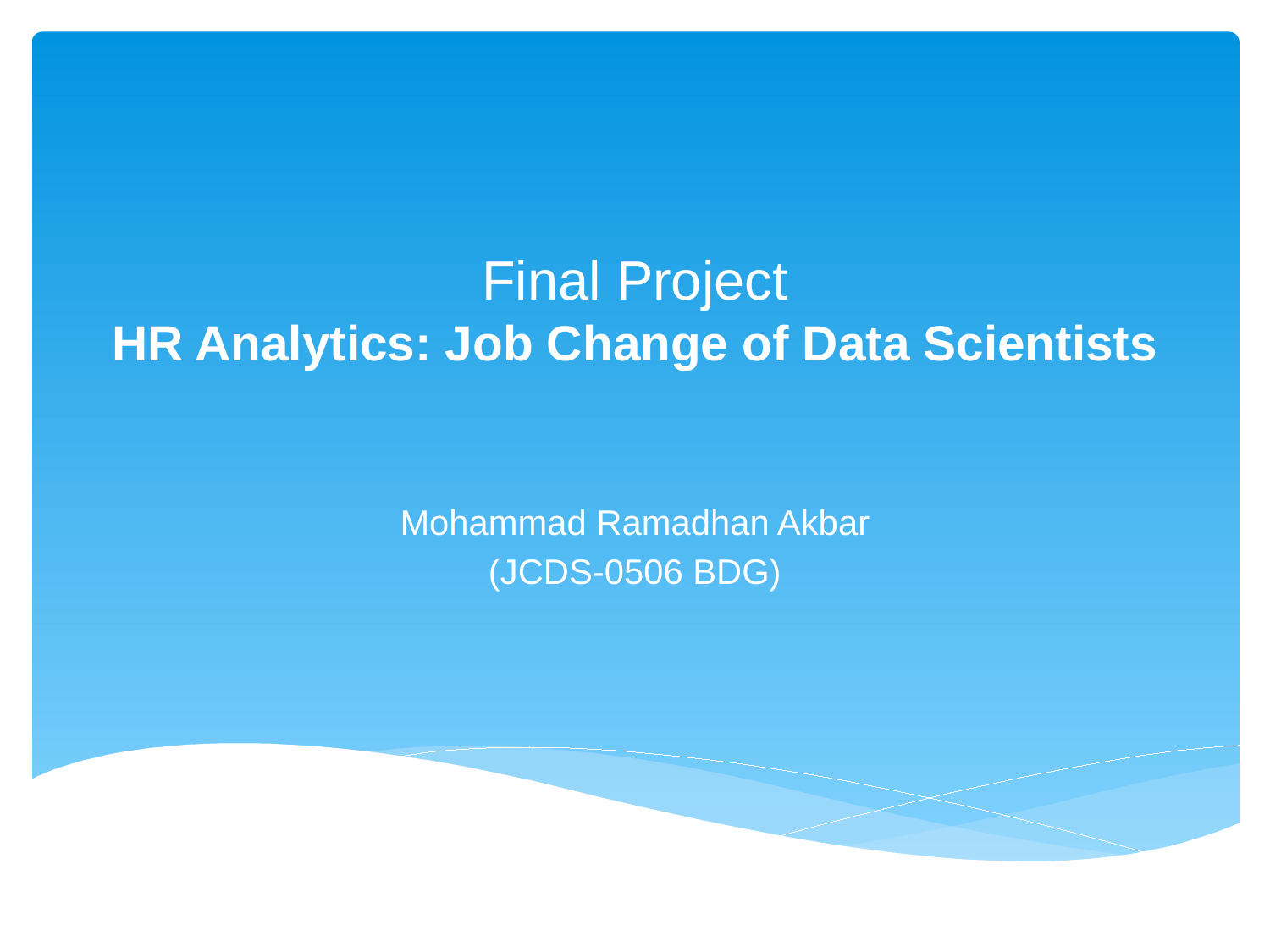

# Final Project HR Analytics: Job Change of Data Scientists
Mohammad Ramadhan Akbar
(JCDS-0506 BDG)